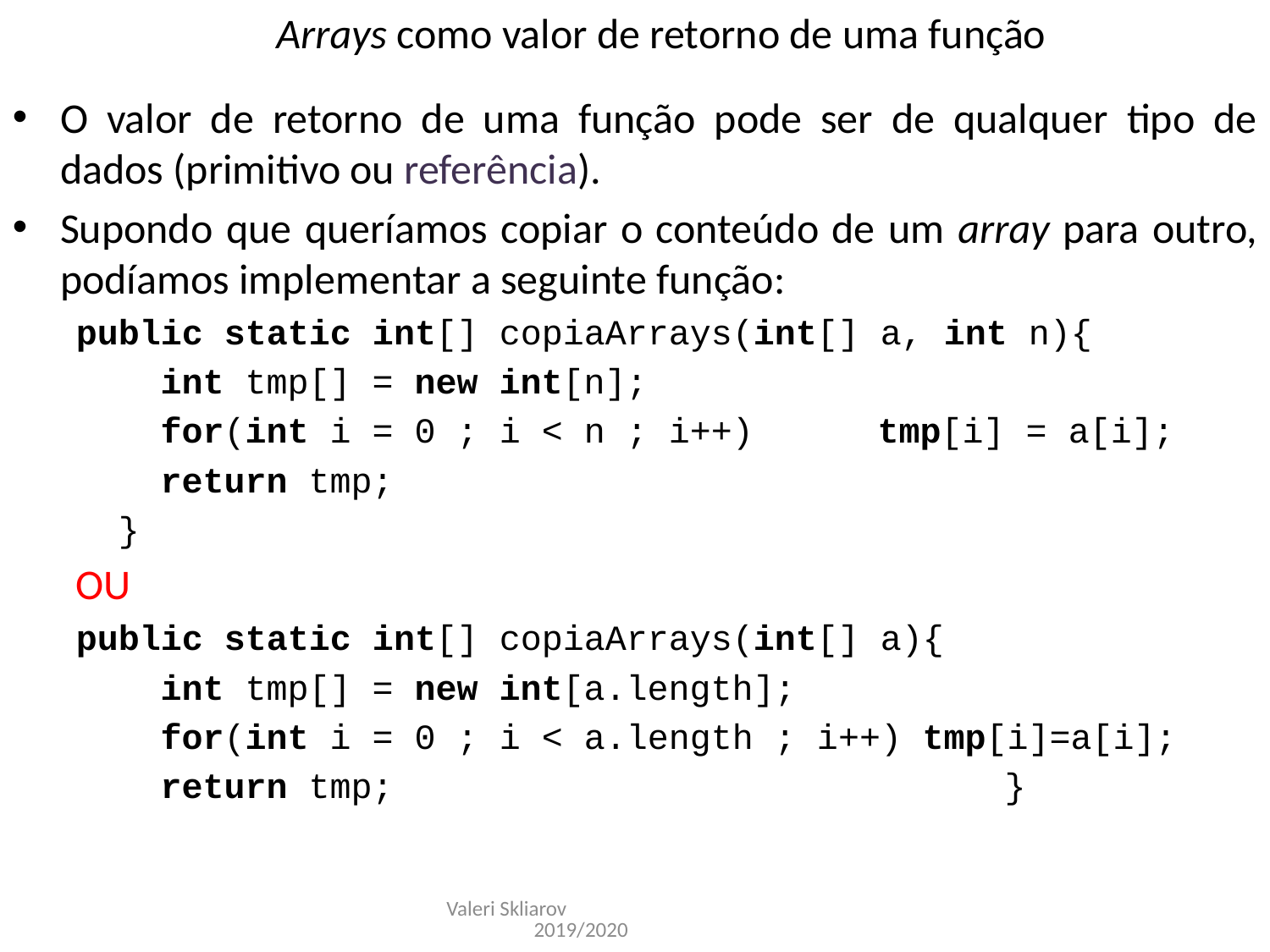

Arrays como valor de retorno de uma função
O valor de retorno de uma função pode ser de qualquer tipo de dados (primitivo ou referência).
Supondo que queríamos copiar o conteúdo de um array para outro, podíamos implementar a seguinte função:
public static int[] copiaArrays(int[] a, int n){
    int tmp[] = new int[n];
    for(int i = 0 ; i < n ; i++)	tmp[i] = a[i];
    return tmp;
  }
OU
public static int[] copiaArrays(int[] a){
    int tmp[] = new int[a.length];
    for(int i = 0 ; i < a.length ; i++) tmp[i]=a[i];
    return tmp;					}
Valeri Skliarov                                                                      2019/2020